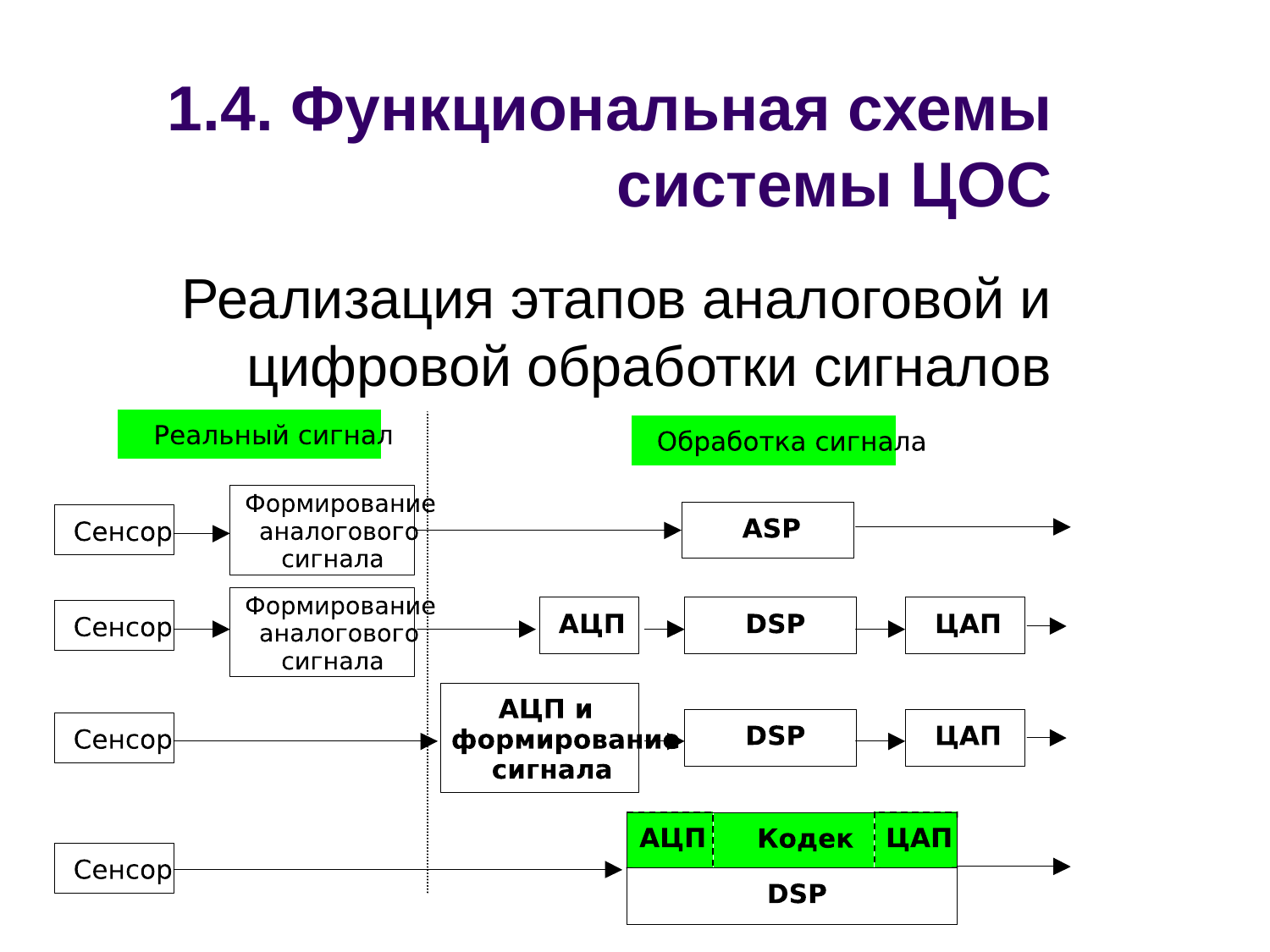

# 1.4. Функциональная схемы системы ЦОС
Реализация этапов аналоговой и цифровой обработки сигналов